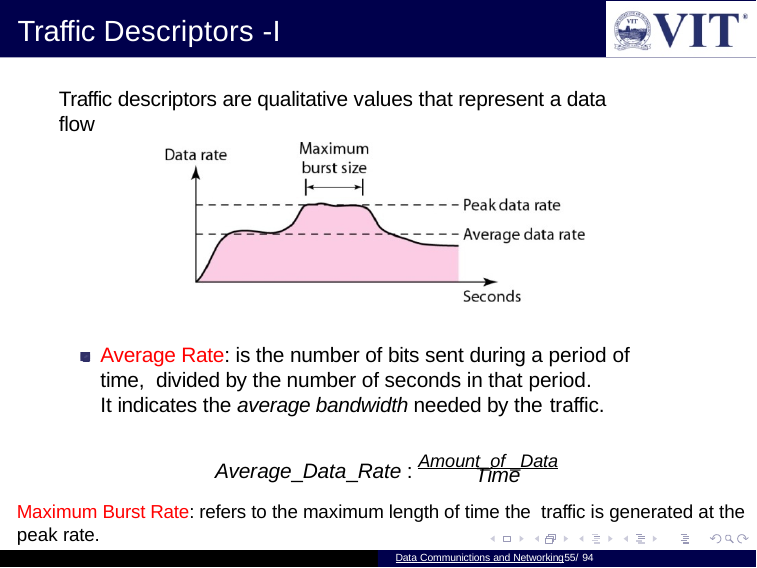

# Traffic Descriptors -I
Traffic descriptors are qualitative values that represent a data flow

Average Rate: is the number of bits sent during a period of time,  divided by the number of seconds in that period.
It indicates the average bandwidth needed by the traffic.

Average_Data_Rate : Amount_of _Data
Time
Maximum Burst Rate: refers to the maximum length of time the  traffic is generated at the peak rate.
Data Communictions and Networking55/ 94